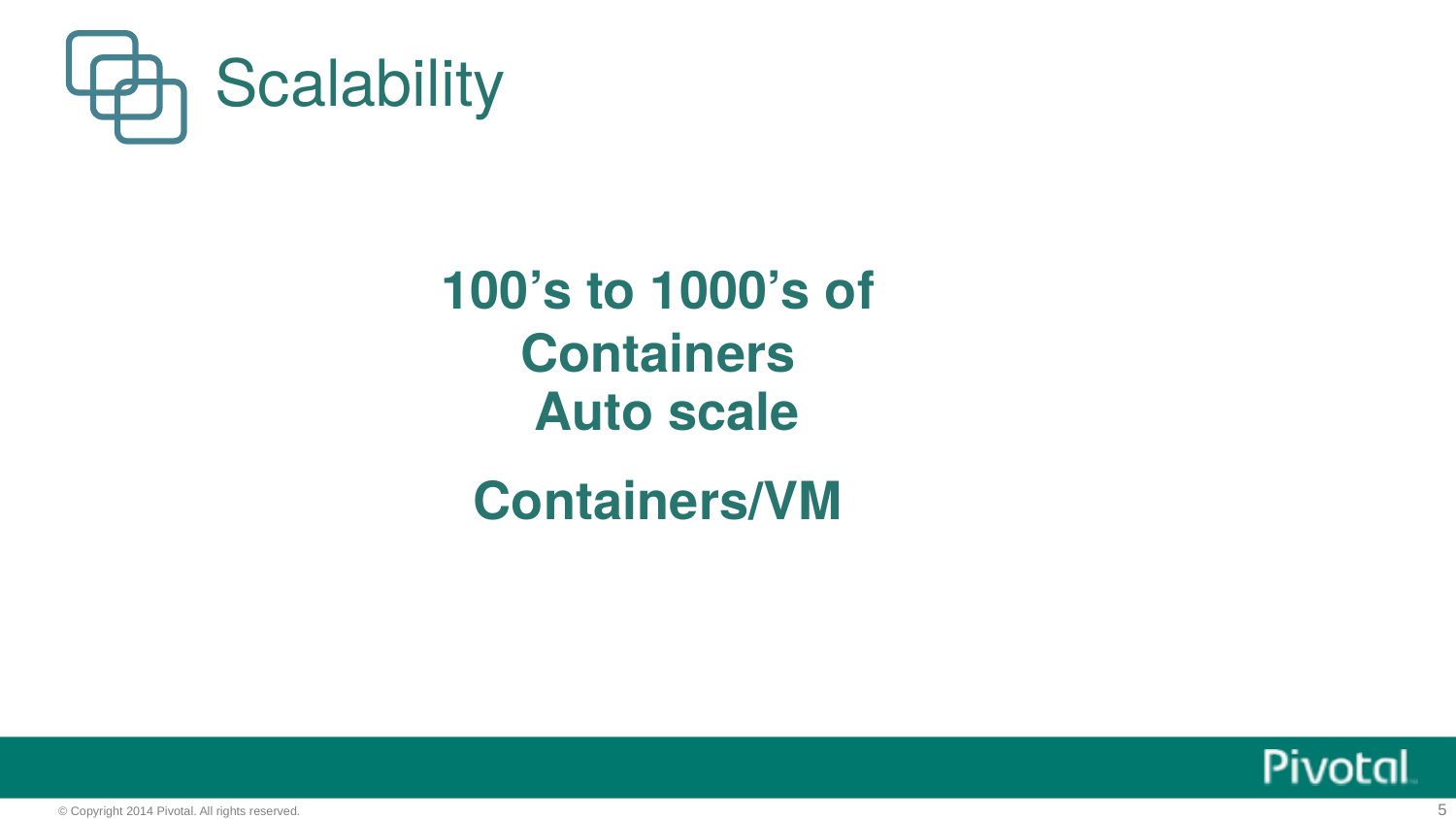

# Scalability
100’s to 1000’s of Containers
Auto scale
Containers/VM
5